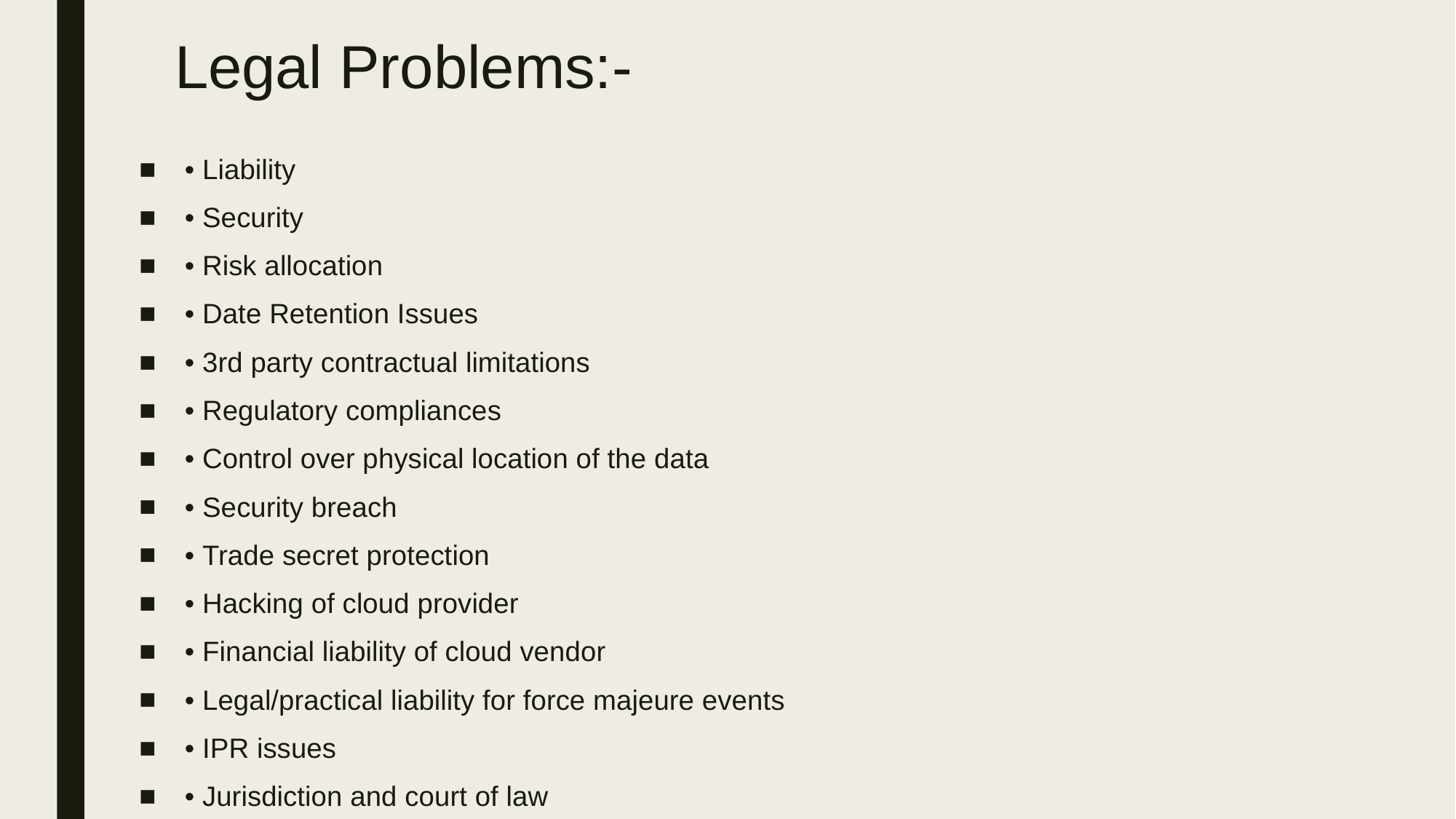

# Legal Problems:-
• Liability
• Security
• Risk allocation
• Date Retention Issues
• 3rd party contractual limitations
• Regulatory compliances
• Control over physical location of the data
• Security breach
• Trade secret protection
• Hacking of cloud provider
• Financial liability of cloud vendor
• Legal/practical liability for force majeure events
• IPR issues
• Jurisdiction and court of law